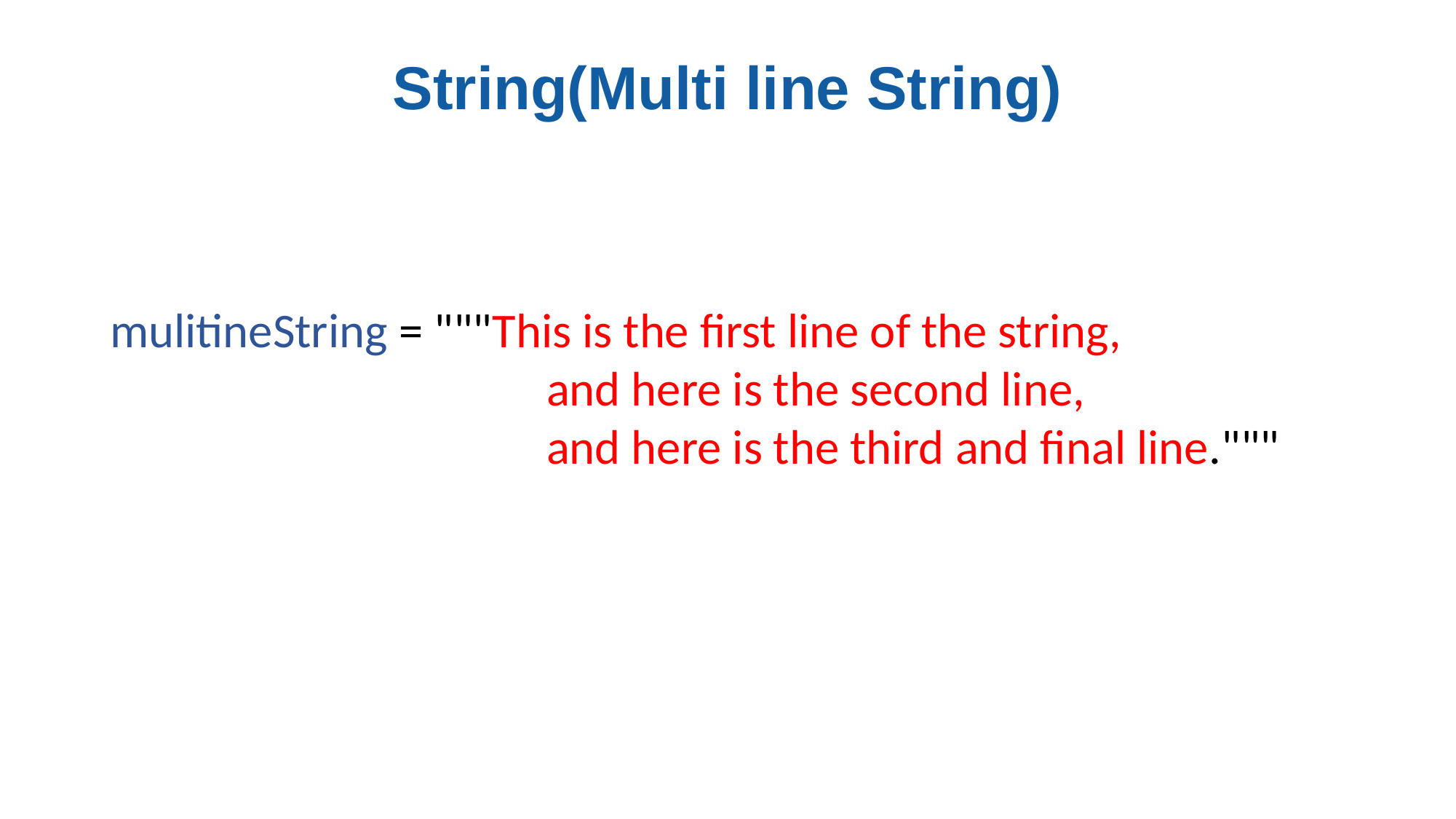

# String(Multi line String)
	mulitineString = """This is the first line of the string,
					and here is the second line,
					and here is the third and final line."""